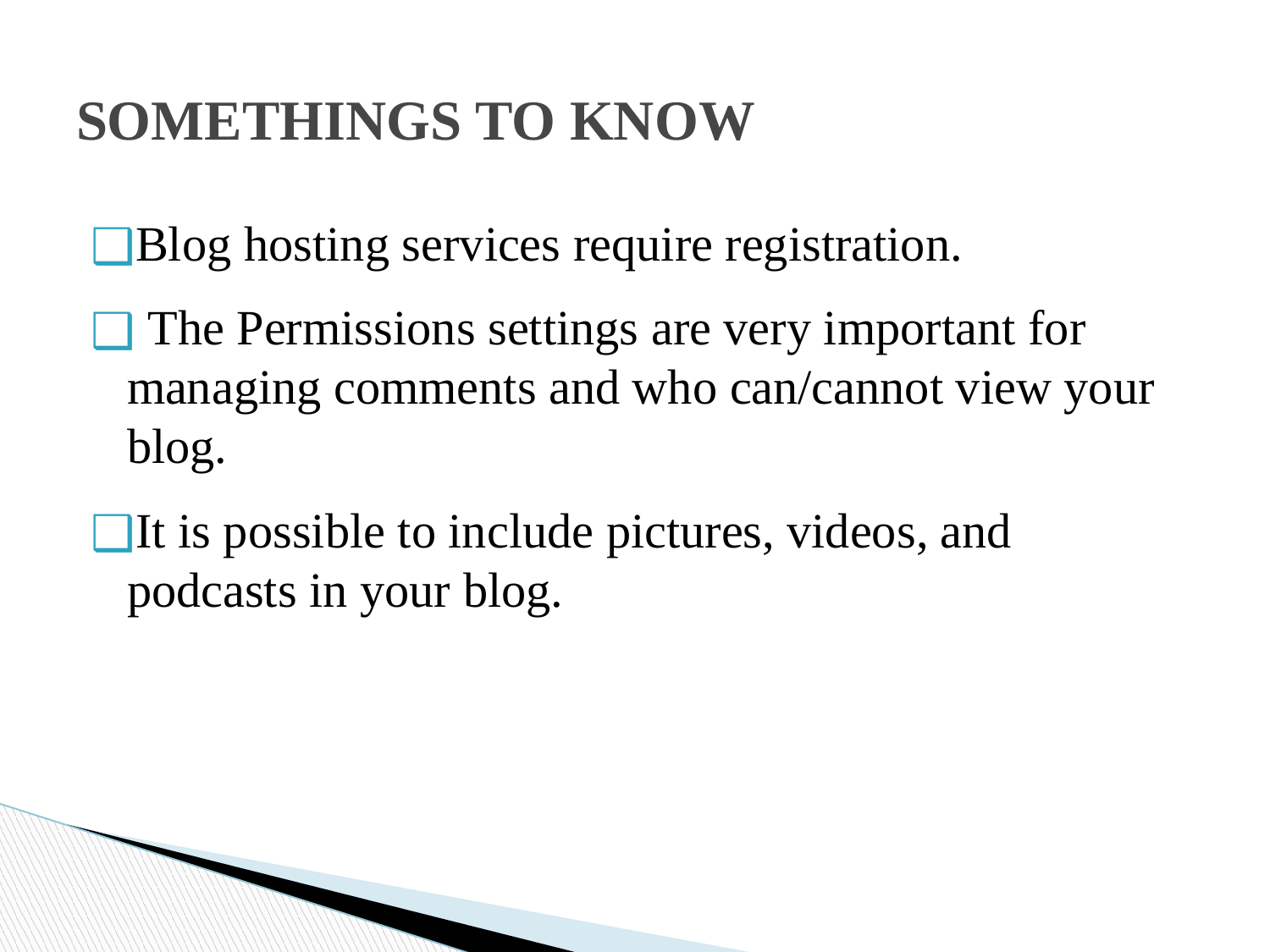

# SOMETHINGS TO KNOW
Blog hosting services require registration.
 The Permissions settings are very important for managing comments and who can/cannot view your blog.
It is possible to include pictures, videos, and podcasts in your blog.